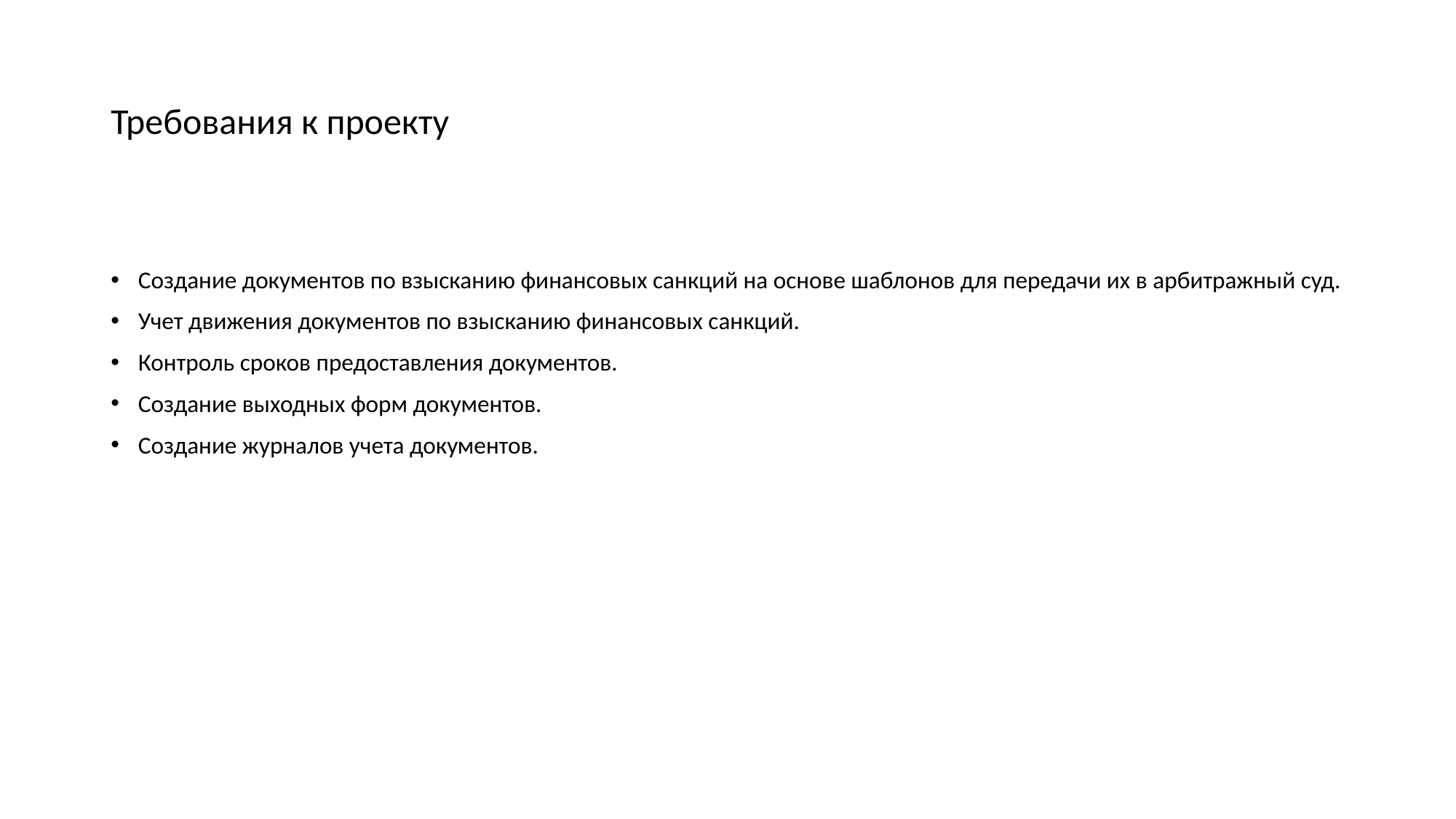

# Требования к проекту

Создание документов по взысканию финансовых санкций на основе шаблонов для передачи их в арбитражный суд.
Учет движения документов по взысканию финансовых санкций.
Контроль сроков предоставления документов.
Создание выходных форм документов.
Создание журналов учета документов.